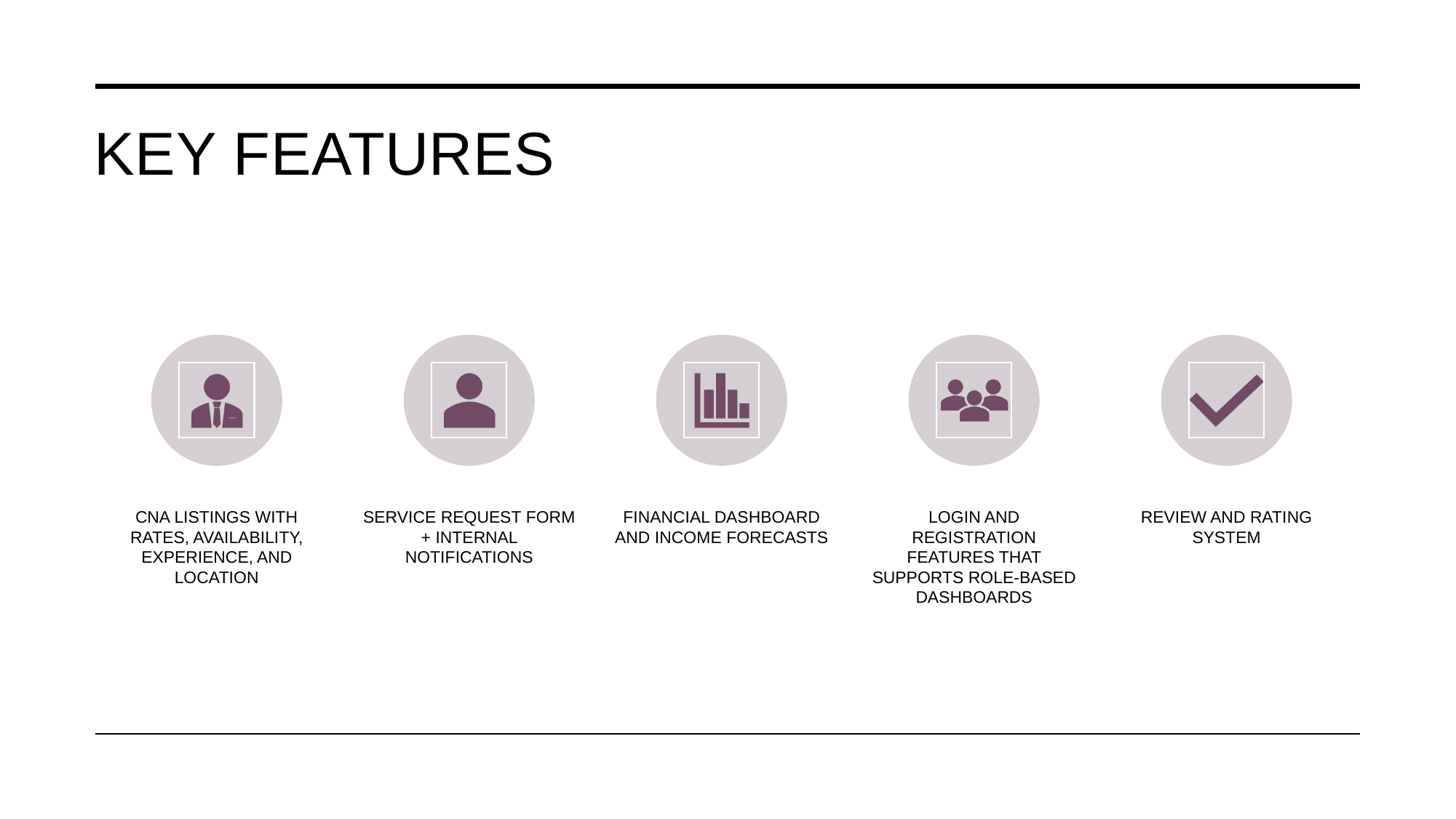

# Key features
CNA listings with rates, availability, experience, and location
Service request form + internal notifications
Financial dashboard and income forecasts
Login and registration features that supports role-based dashboards
Review and rating system